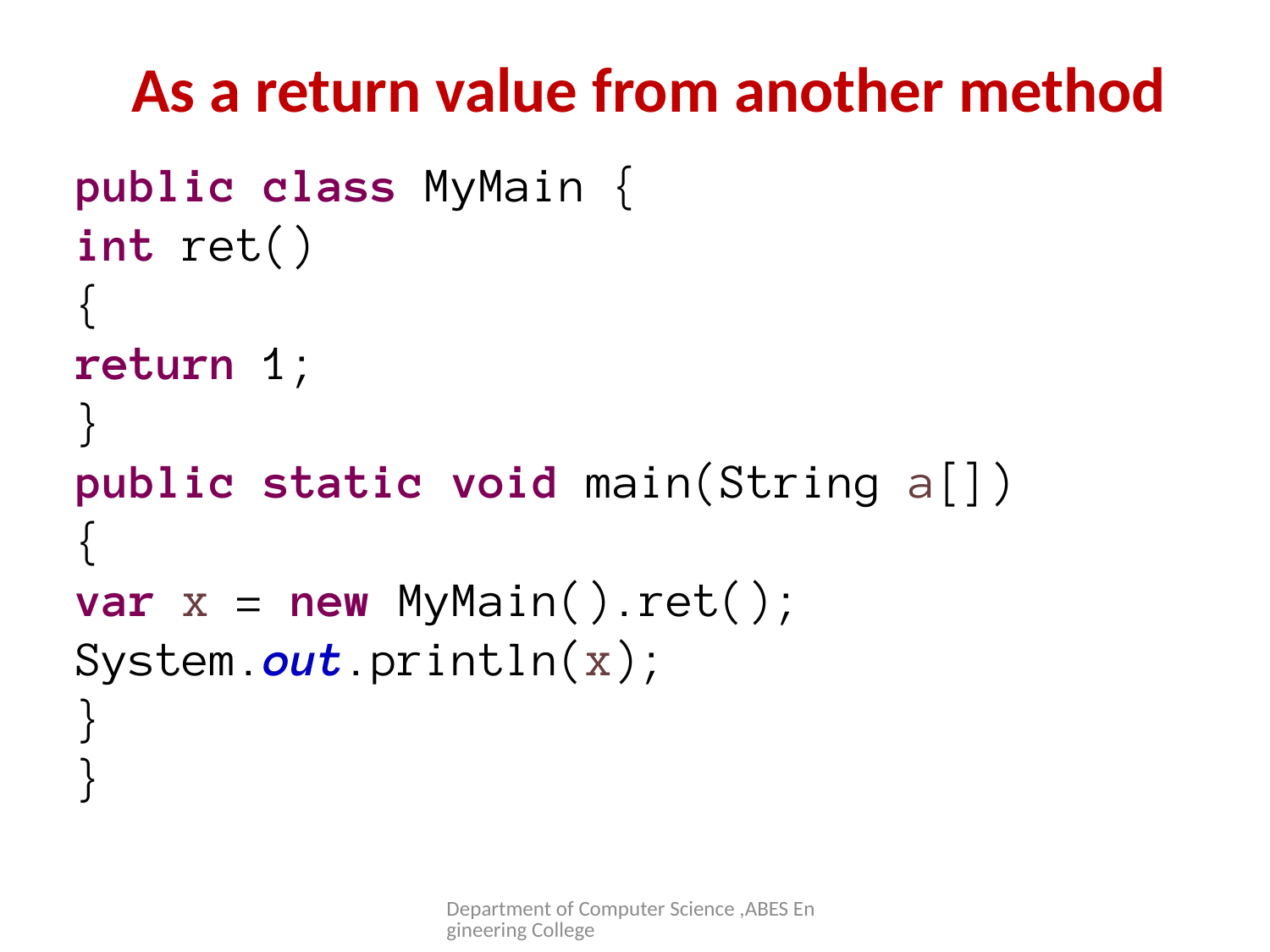

# As a return value from another method
public class MyMain {
int ret()
{
return 1;
}
public static void main(String a[])
{
var x = new MyMain().ret();
System.out.println(x);
}
}

Department of Computer Science ,ABES Engineering College